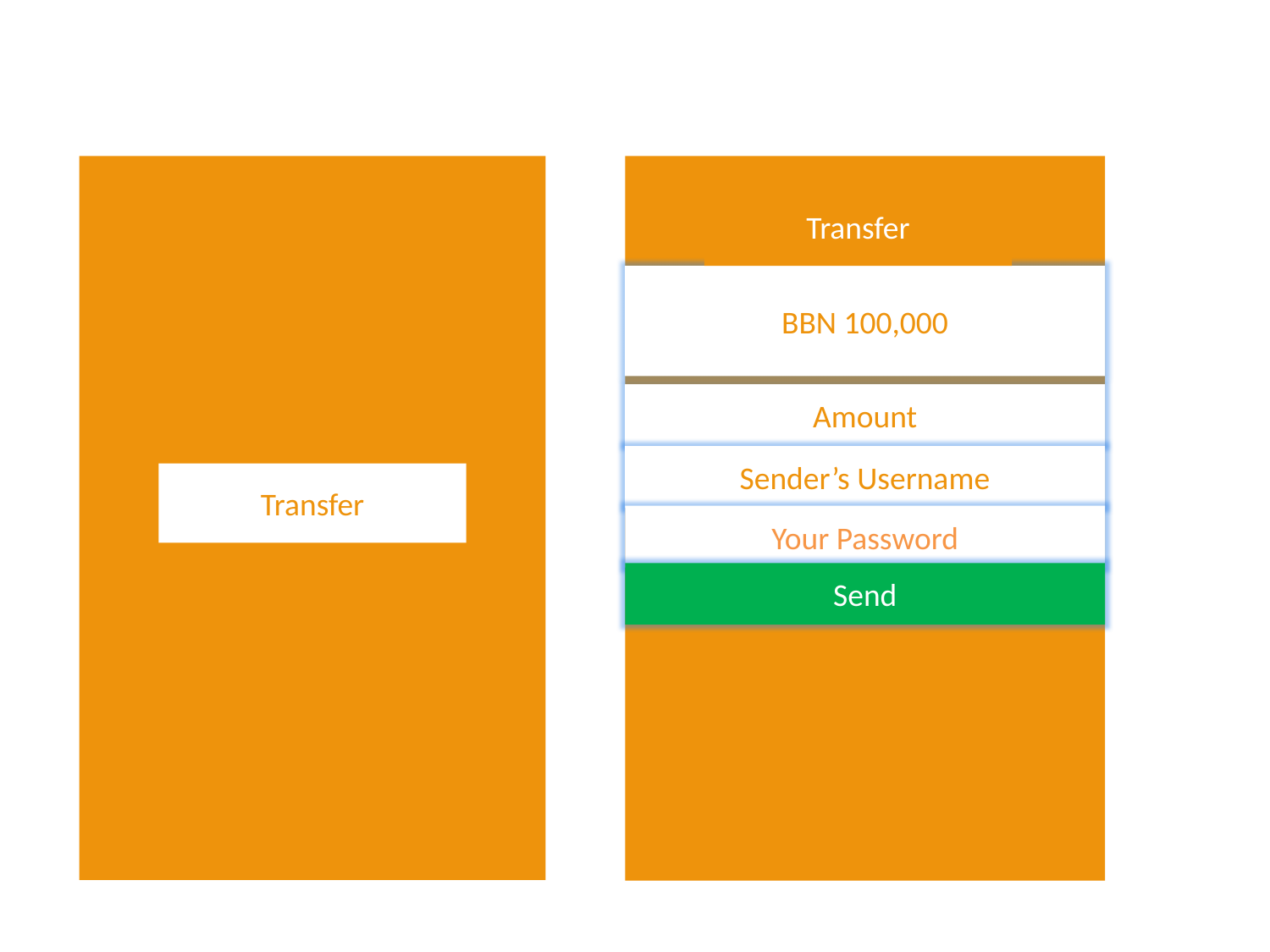

Transfer
BBN 100,000
Amount
Sender’s Username
Transfer
Your Password
Send